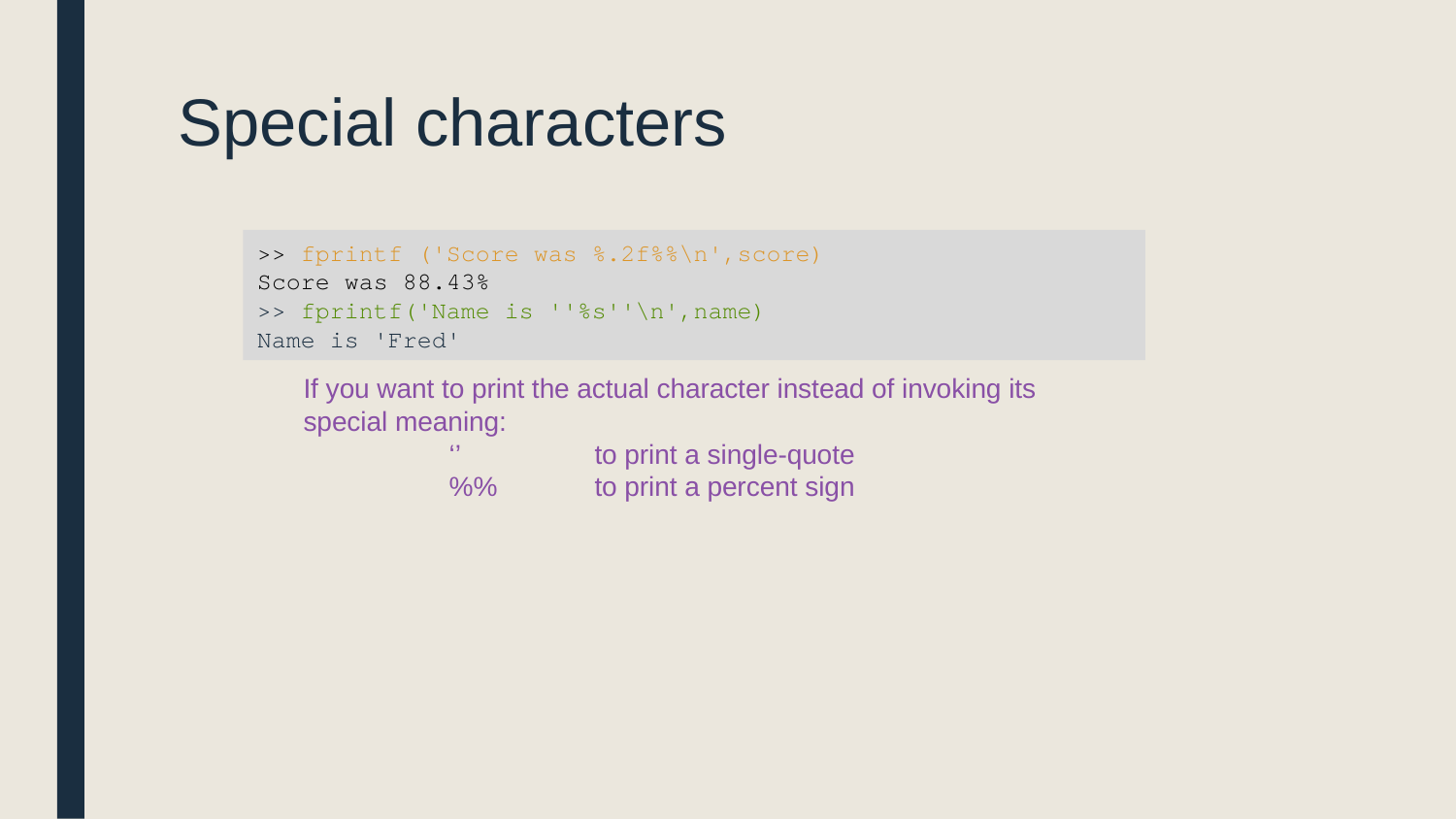

# Special characters
>> fprintf ('Score was %.2f%%\n',score)
Score was 88.43%
>> fprintf('Name is ''%s''\n',name)
Name is 'Fred'
If you want to print the actual character instead of invoking its special meaning:
	‘’	to print a single-quote
	%%	to print a percent sign